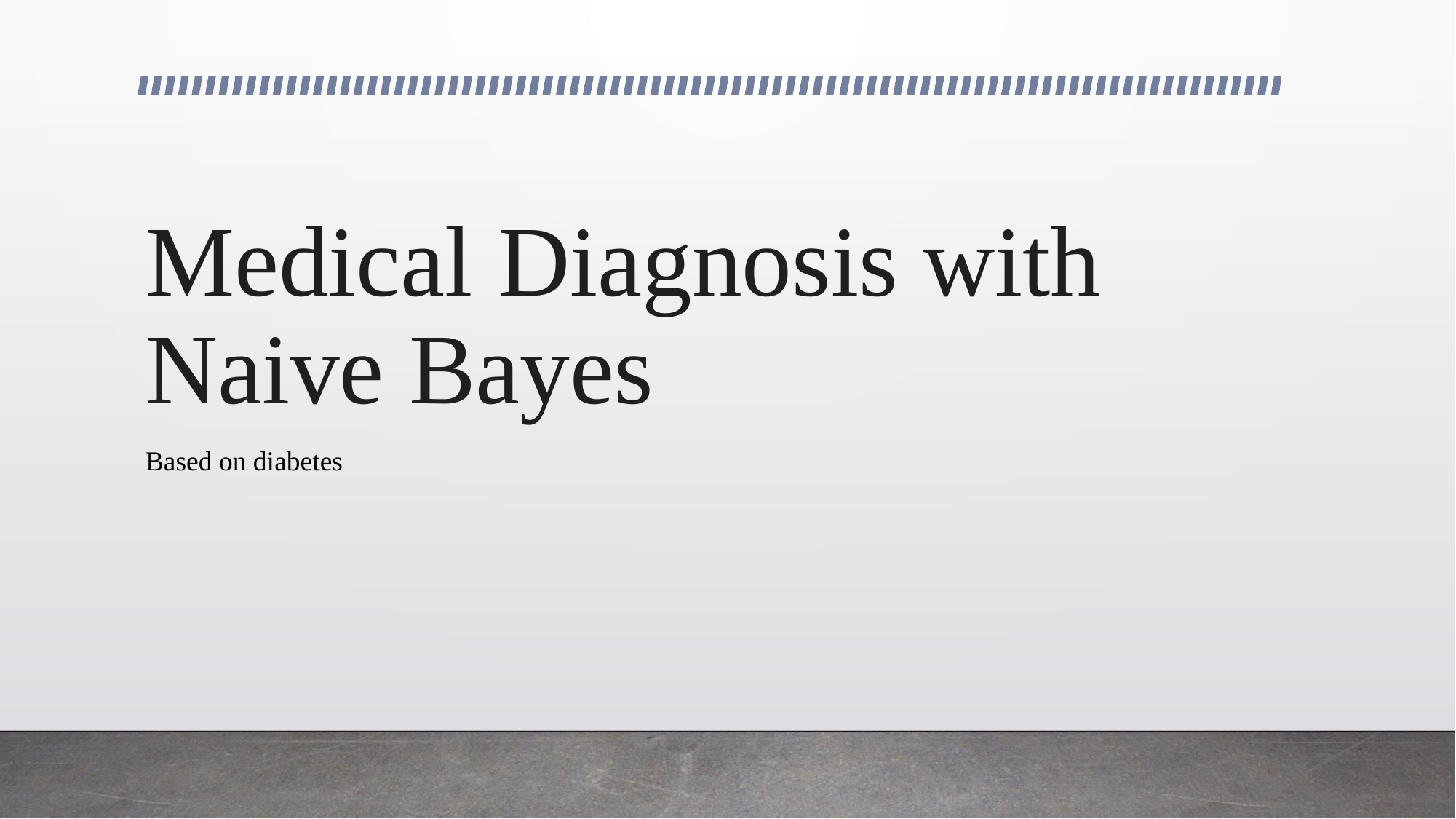

# Medical Diagnosis with Naive Bayes
Based on diabetes